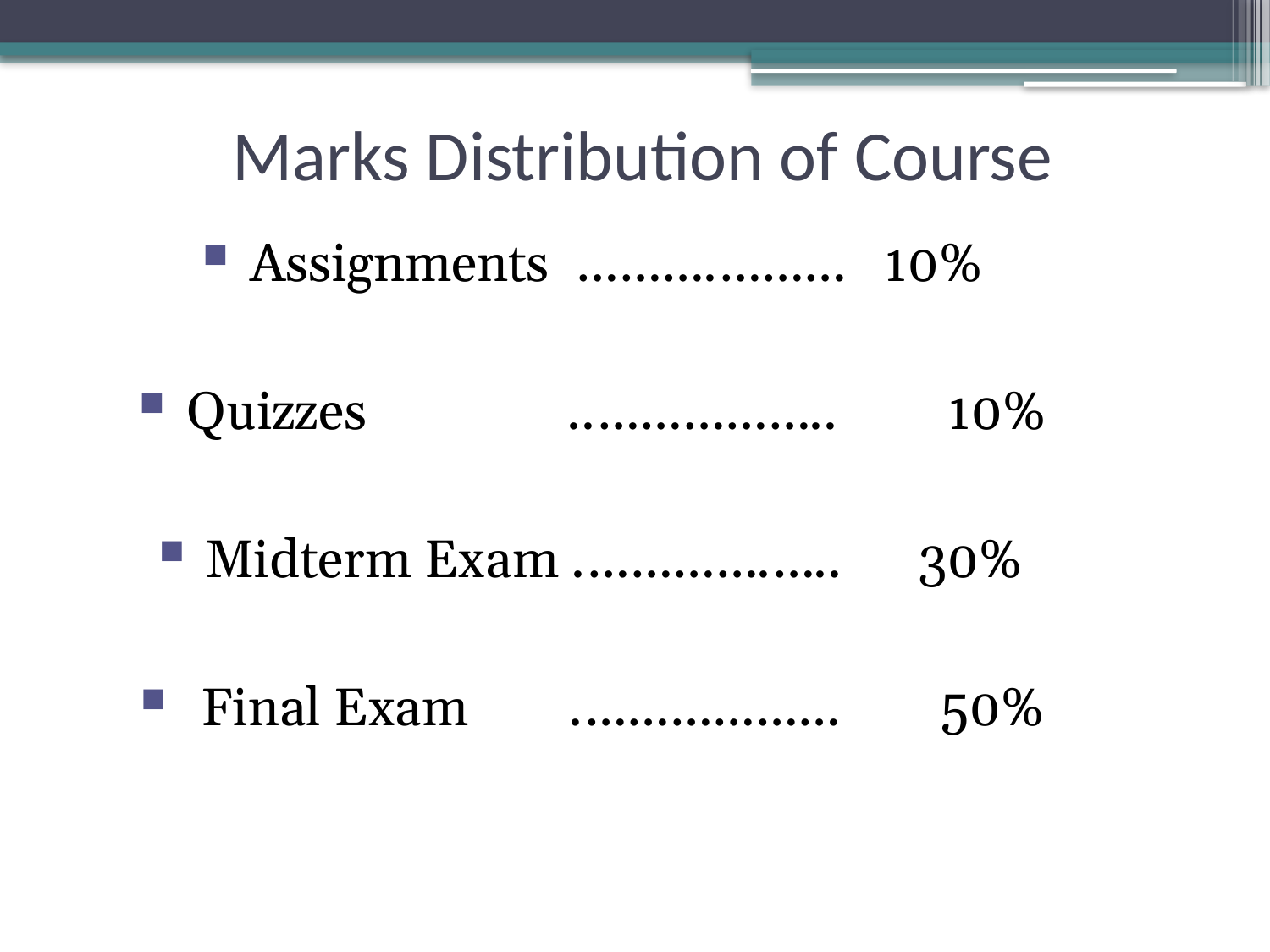

# Marks Distribution of Course
Assignments  ……….………	10%

Quizzes 	..…………….. 	10%

Midterm Exam .………….…..      30%

 Final Exam	.………………        50%